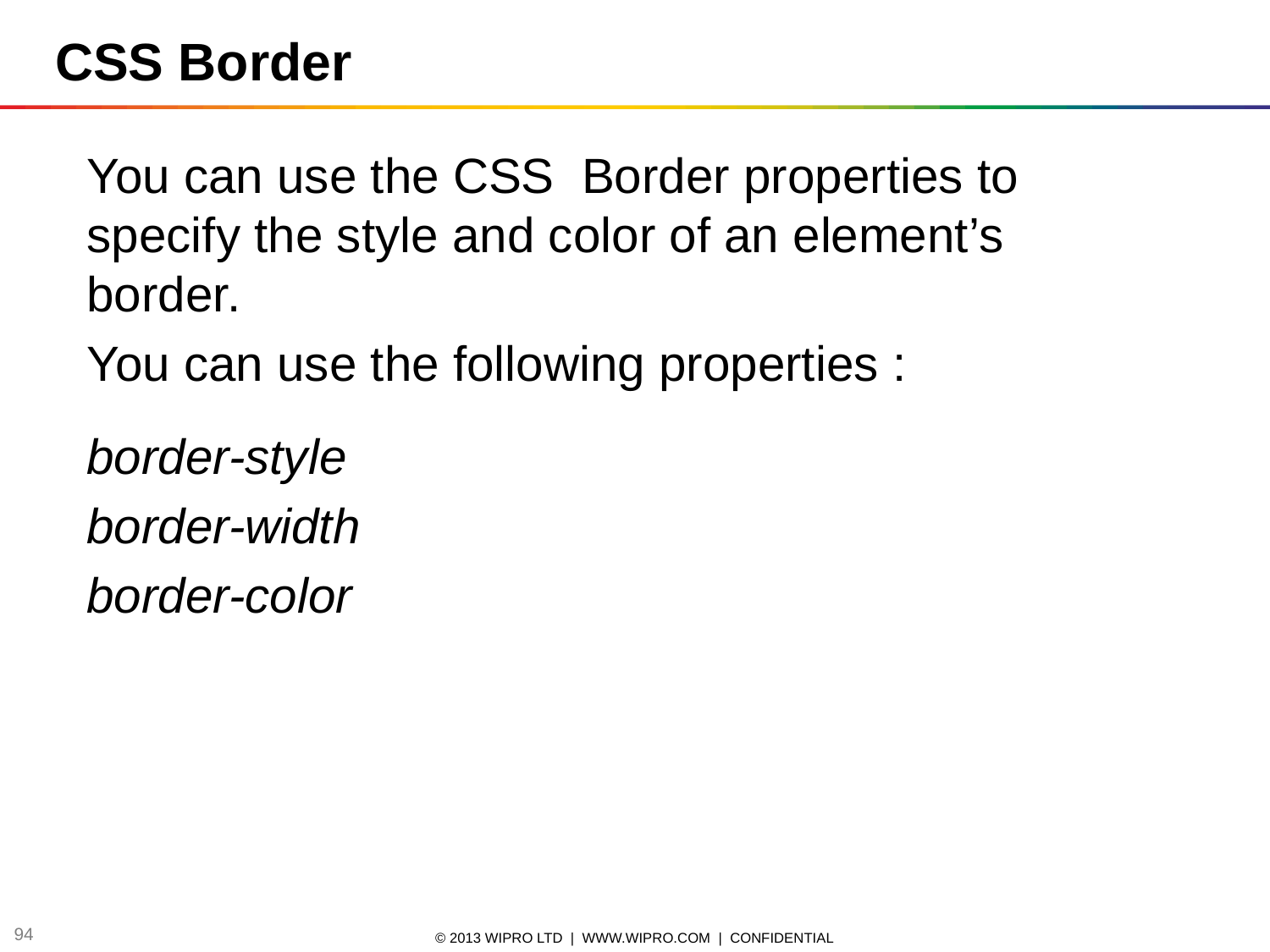

CSS Border
You can use the CSS  Border properties to specify the style and color of an element’s border.
You can use the following properties :

border-style
border-width
border-color